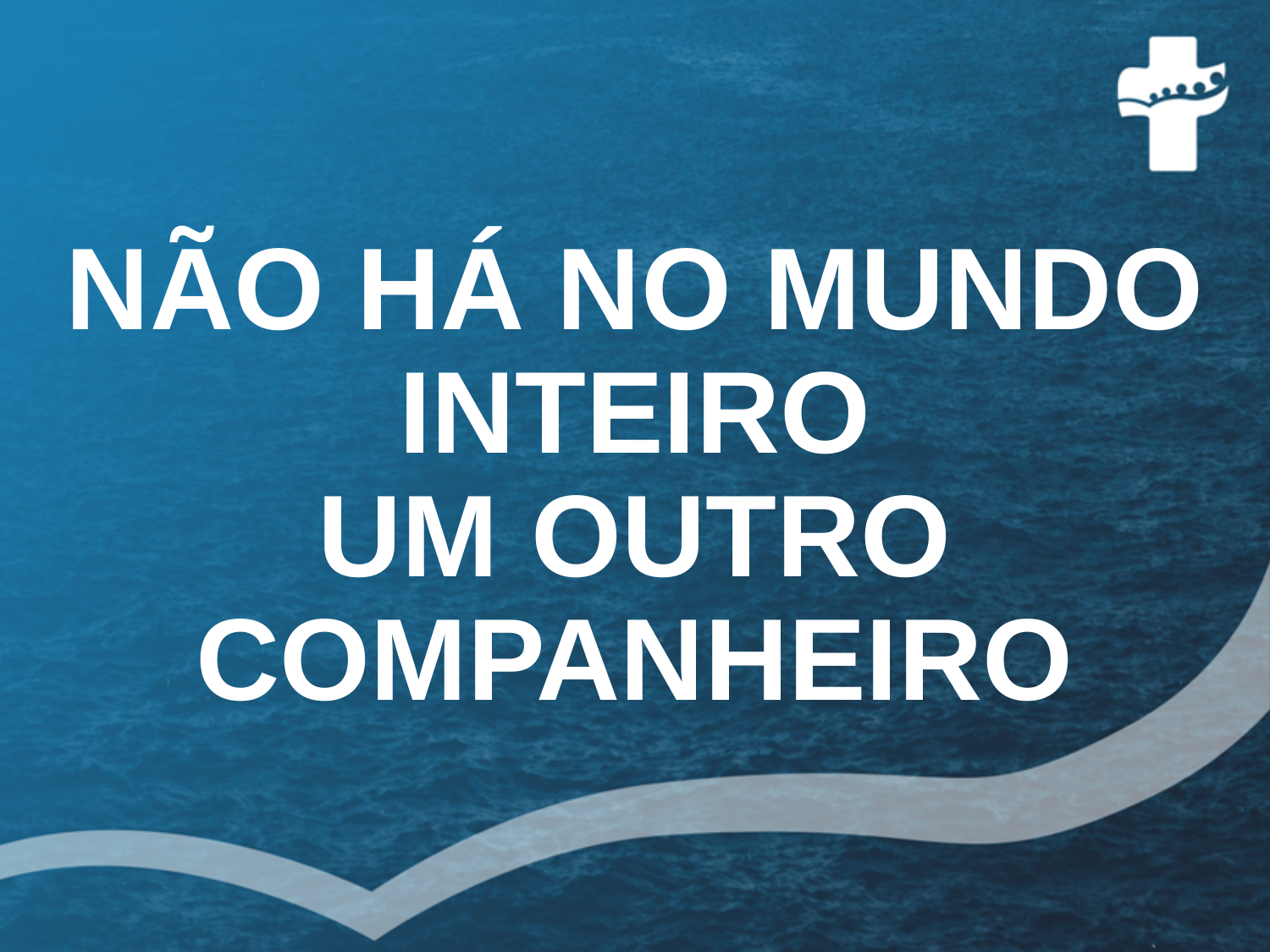

# NÃO HÁ NO MUNDO INTEIRO UM OUTRO COMPANHEIRO